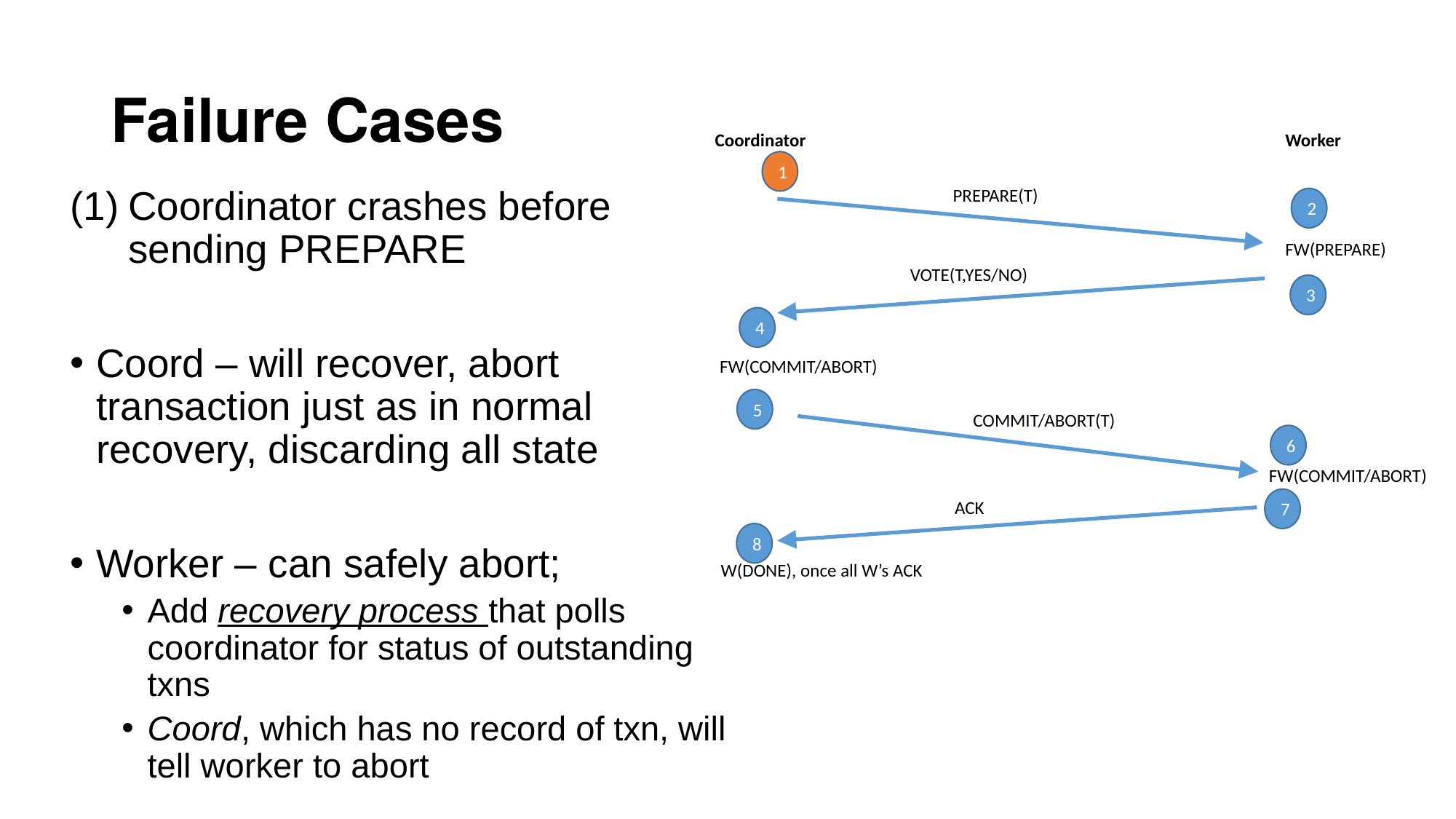

# Failure Cases
Coordinator
Worker
1
PREPARE(T)
2
FW(PREPARE)
VOTE(T,YES/NO)
3
4
FW(COMMIT/ABORT)
5
COMMIT/ABORT(T)
6
FW(COMMIT/ABORT)
7
ACK
8
W(DONE), once all W’s ACK
Coordinator crashes before sending PREPARE

Coord – will recover, abort transaction just as in normal recovery, discarding all state

Worker – can safely abort;
Add recovery process that polls coordinator for status of outstanding txns
Coord, which has no record of txn, will tell worker to abort